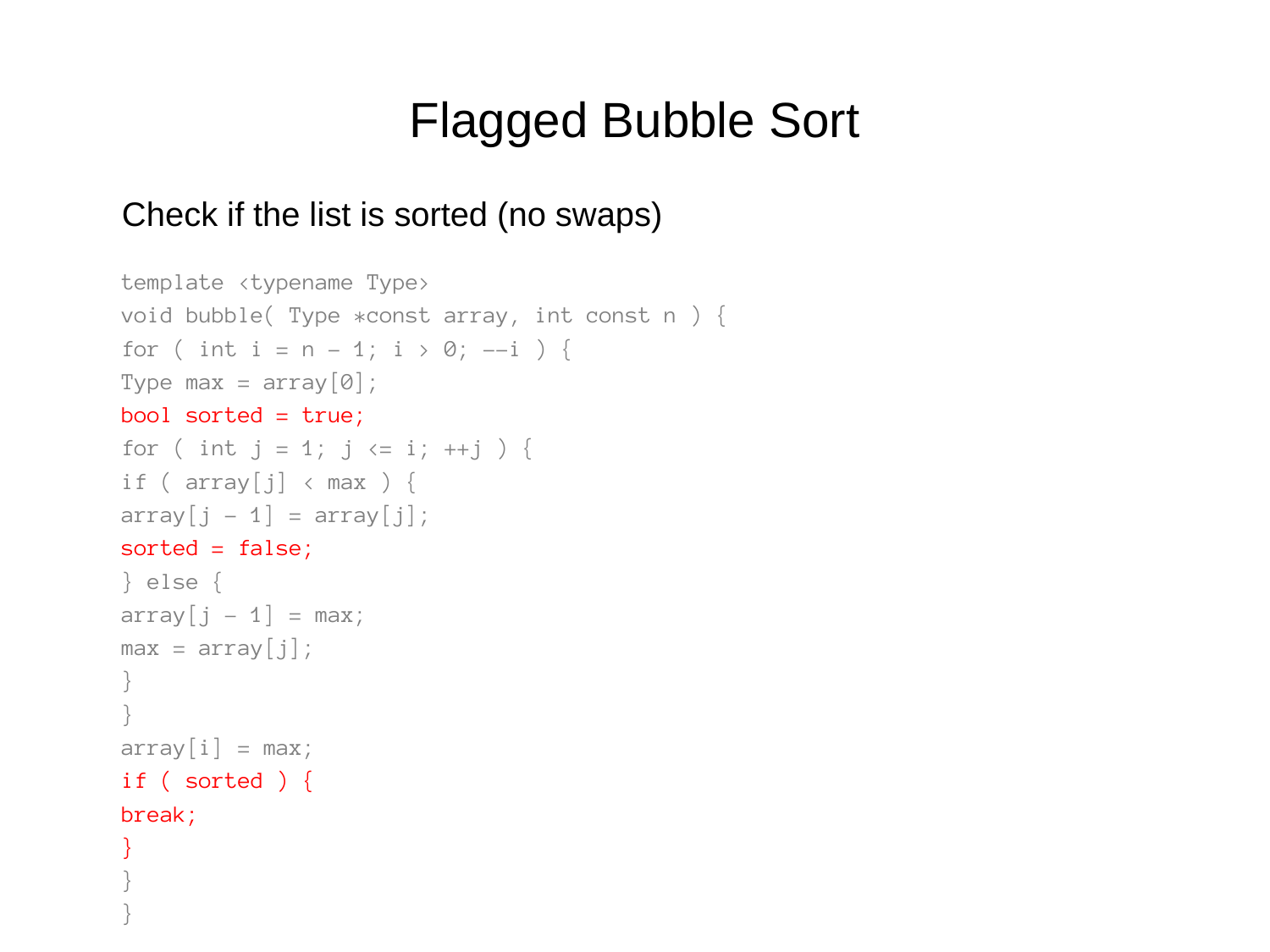

# Flagged Bubble Sort
	Check if the list is sorted (no swaps)

	template <typename Type>
	void bubble( Type *const array, int const n ) {
		for ( int i = n - 1; i > 0; --i ) {
			Type max = array[0];
			bool sorted = true;
			for ( int j = 1; j <= i; ++j ) {
				if ( array[j] < max ) {
					array[j - 1] = array[j];
					sorted = false;
				} else {
					array[j – 1] = max;
					max = array[j];
				}
			}
			array[i] = max;
			if ( sorted ) {
				break;
			}
		}
	}